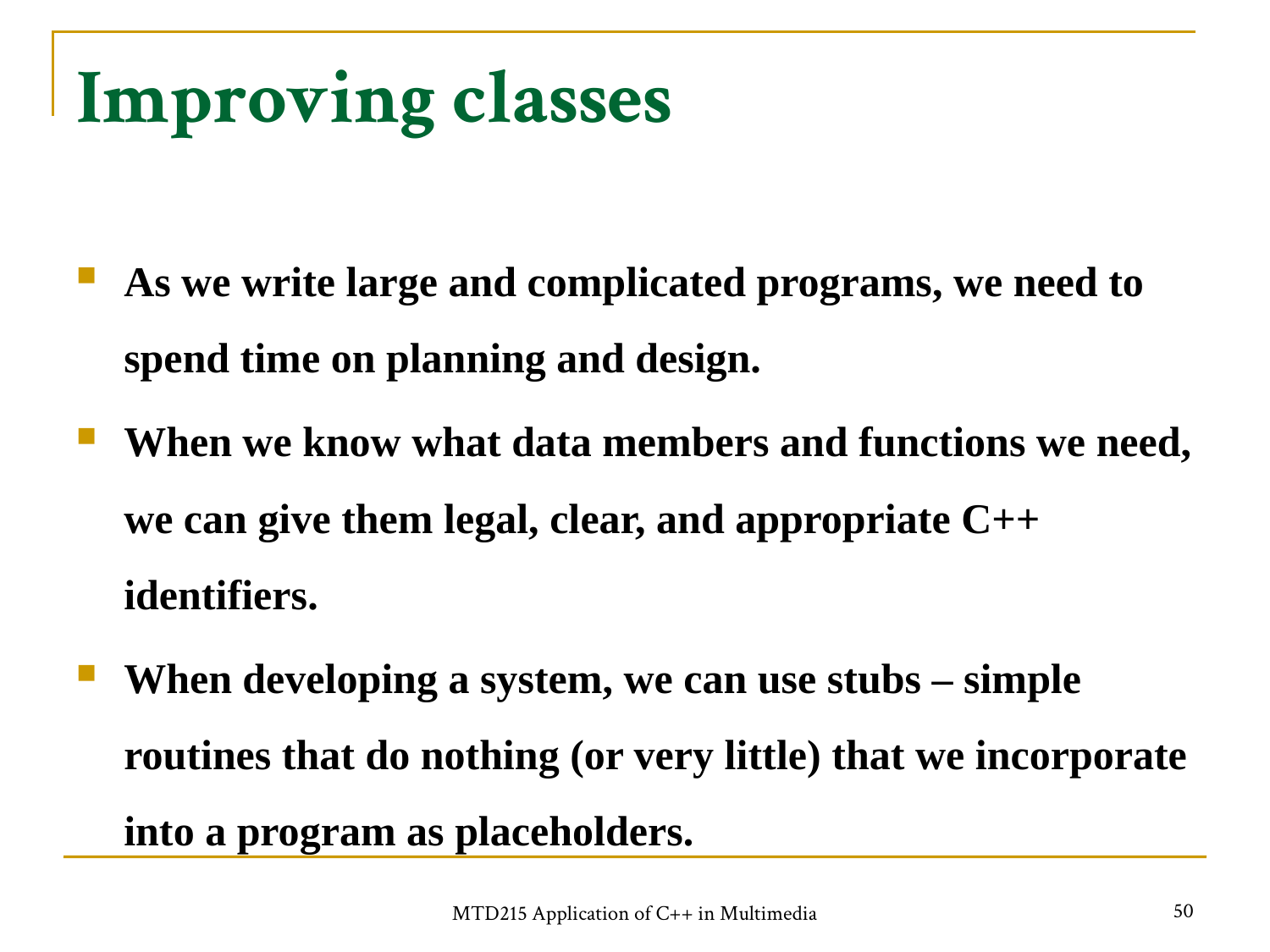

# Improving classes
As we write large and complicated programs, we need to spend time on planning and design.
When we know what data members and functions we need, we can give them legal, clear, and appropriate C++ identifiers.
When developing a system, we can use stubs – simple routines that do nothing (or very little) that we incorporate into a program as placeholders.
50
MTD215 Application of C++ in Multimedia